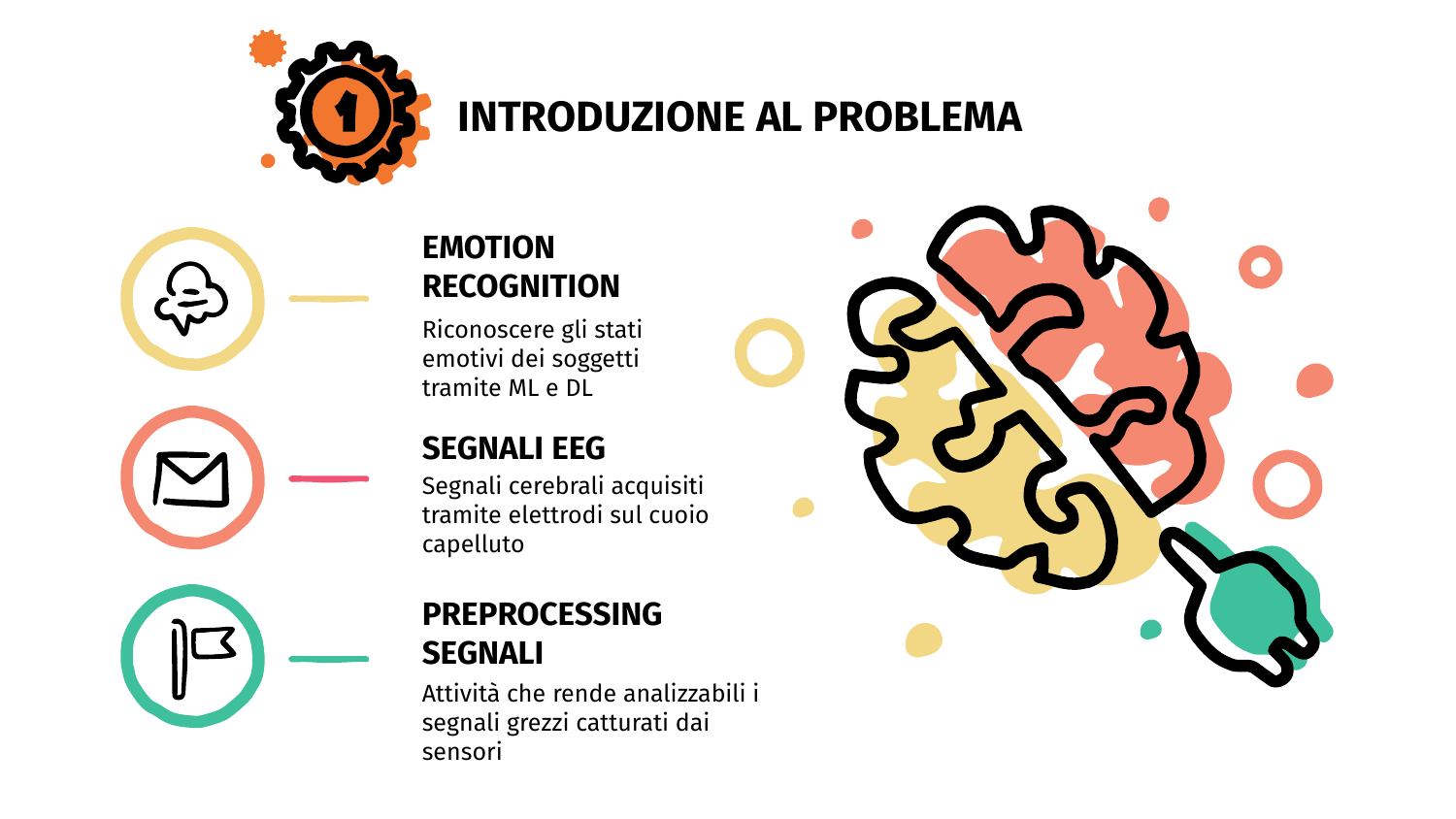

# INTRODUZIONE AL PROBLEMA

EMOTION RECOGNITION

Riconoscere gli stati emotivi dei soggetti tramite ML e DL

SEGNALI EEG

Segnali cerebrali acquisiti tramite elettrodi sul cuoio capelluto

PREPROCESSING SEGNALI

Attività che rende analizzabili i segnali grezzi catturati dai sensori